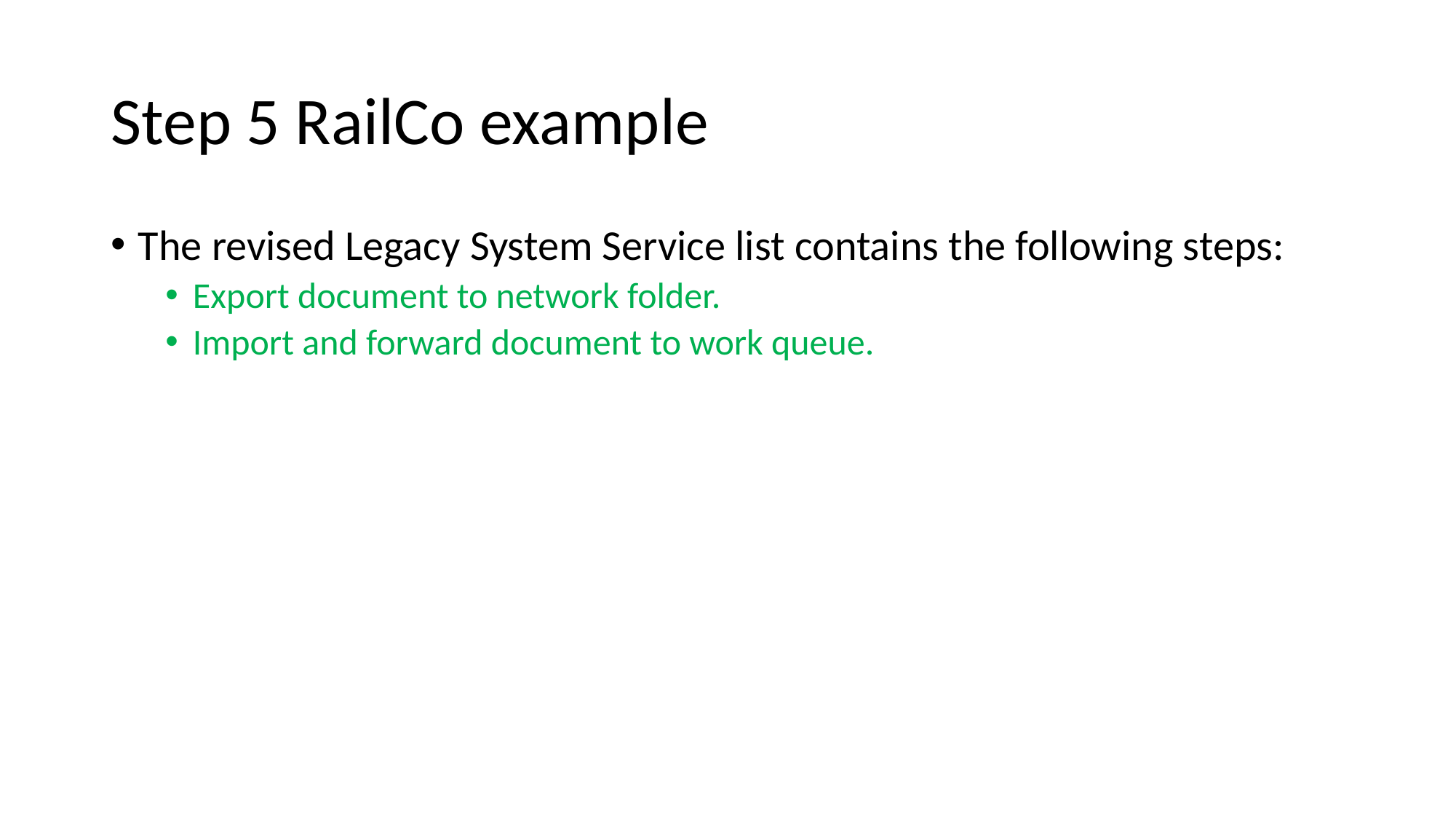

# Step 5 RailCo example
The revised Legacy System Service list contains the following steps:
Export document to network folder.
Import and forward document to work queue.